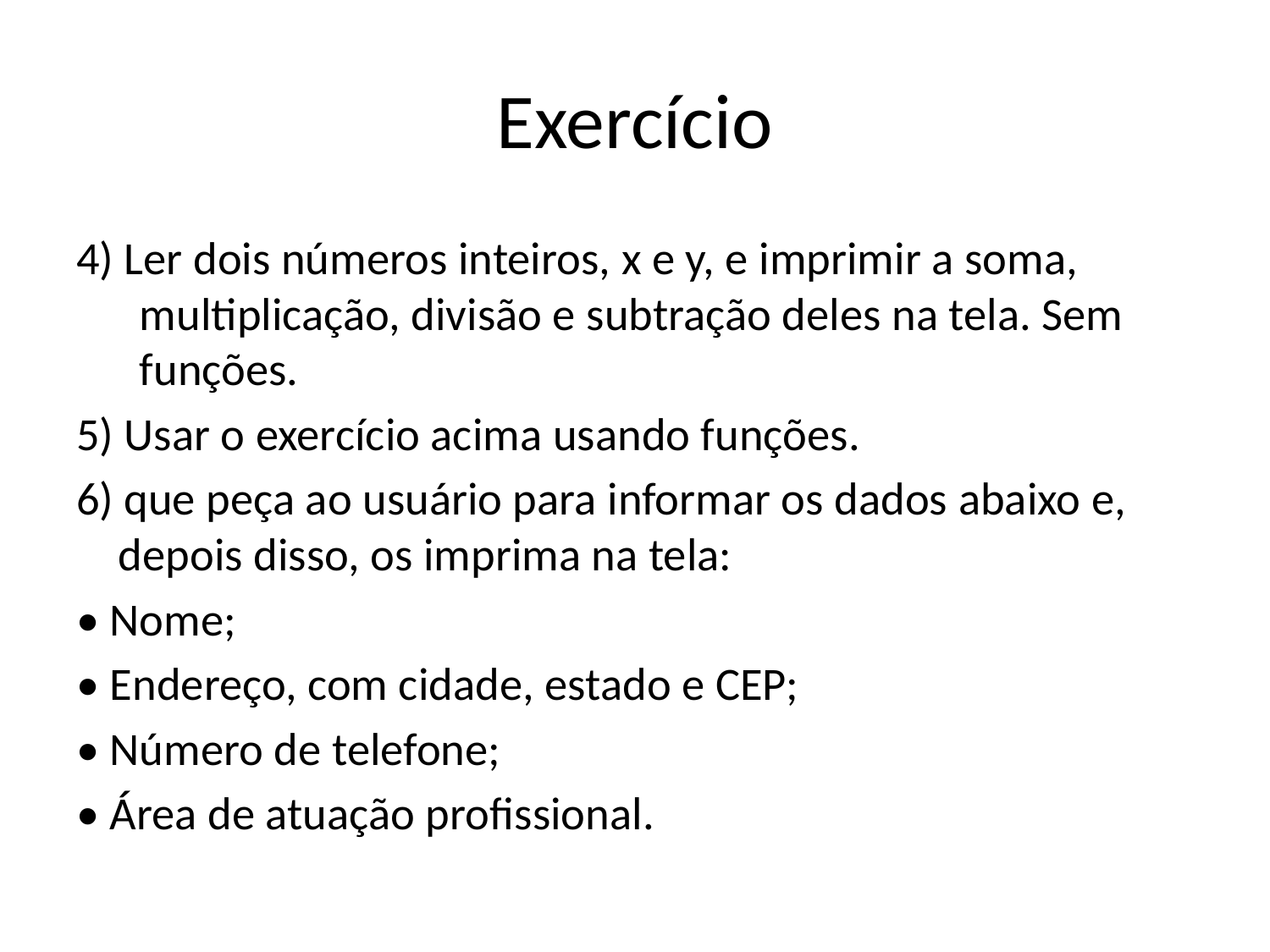

# Exercício
4) Ler dois números inteiros, x e y, e imprimir a soma, multiplicação, divisão e subtração deles na tela. Sem funções.
5) Usar o exercício acima usando funções.
6) que peça ao usuário para informar os dados abaixo e, depois disso, os imprima na tela:
• Nome;
• Endereço, com cidade, estado e CEP;
• Número de telefone;
• Área de atuação profissional.